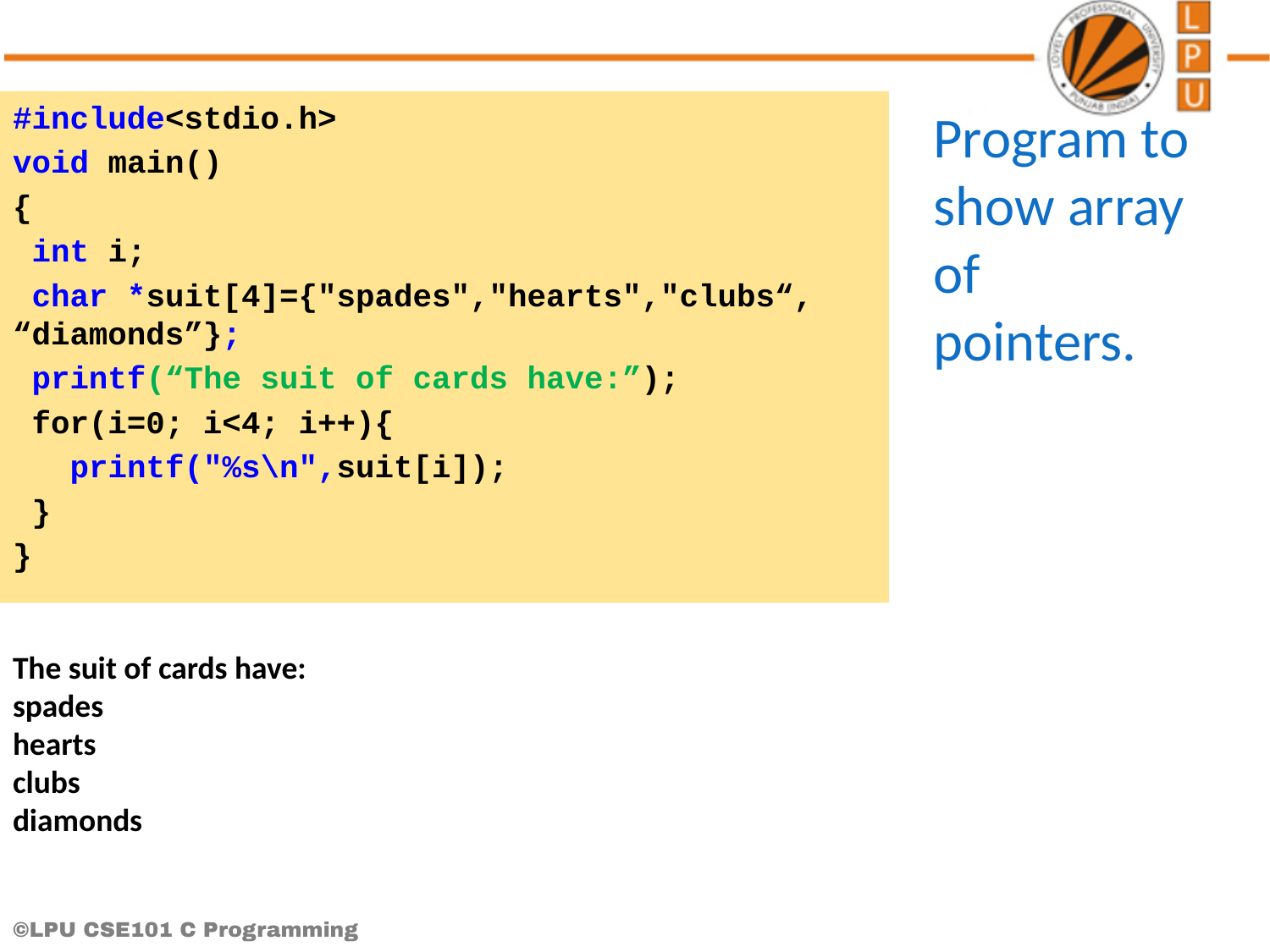

#include<stdio.h>
void main()
{
 int i;
 char *suit[4]={"spades","hearts","clubs“, “diamonds”};
 printf(“The suit of cards have:”);
 for(i=0; i<4; i++){
   printf("%s\n",suit[i]);
 }
}
# Program to show array of pointers.
The suit of cards have:
spades
hearts
clubs
diamonds